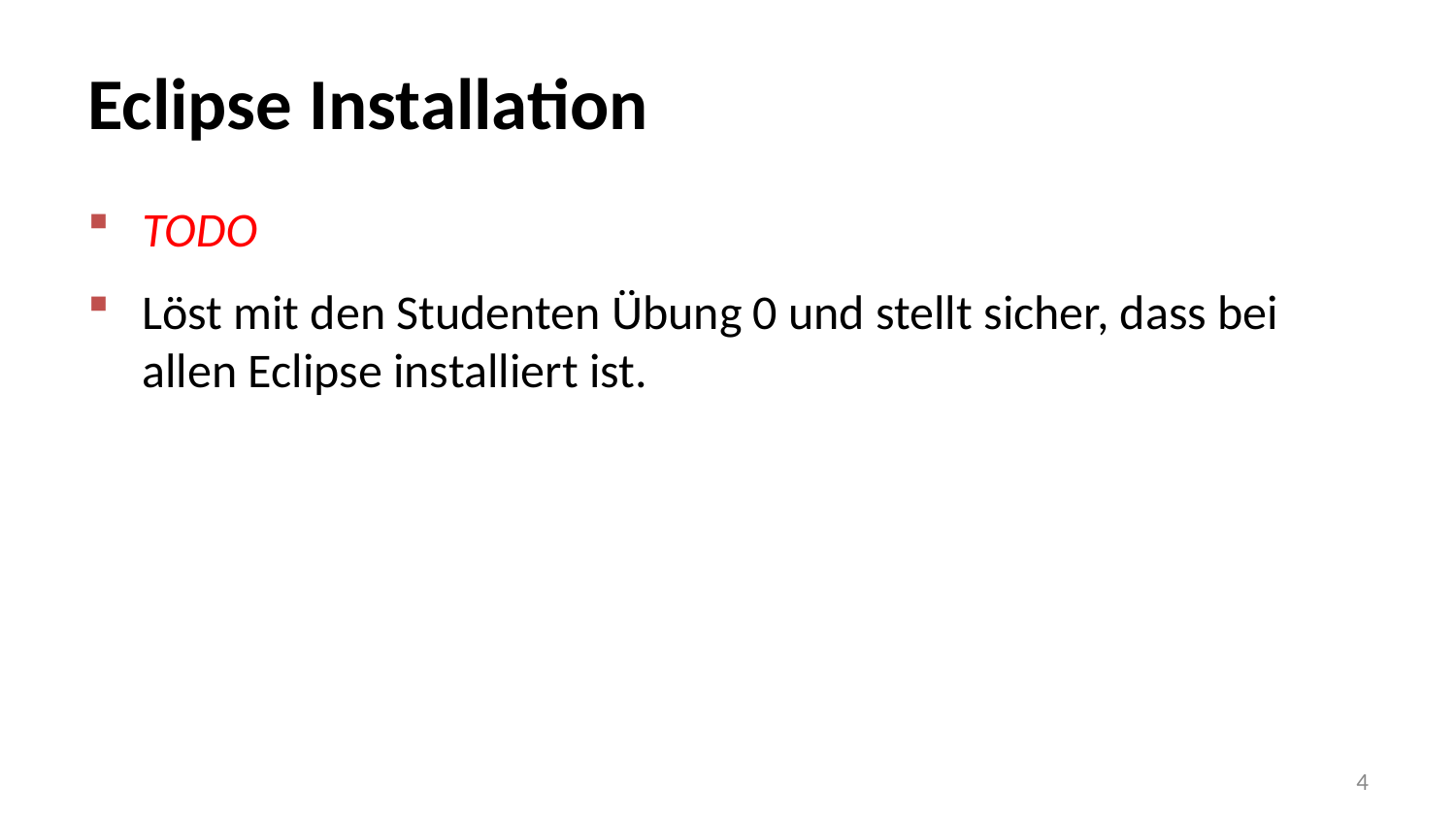

# Eclipse Installation
TODO
Löst mit den Studenten Übung 0 und stellt sicher, dass bei allen Eclipse installiert ist.
4